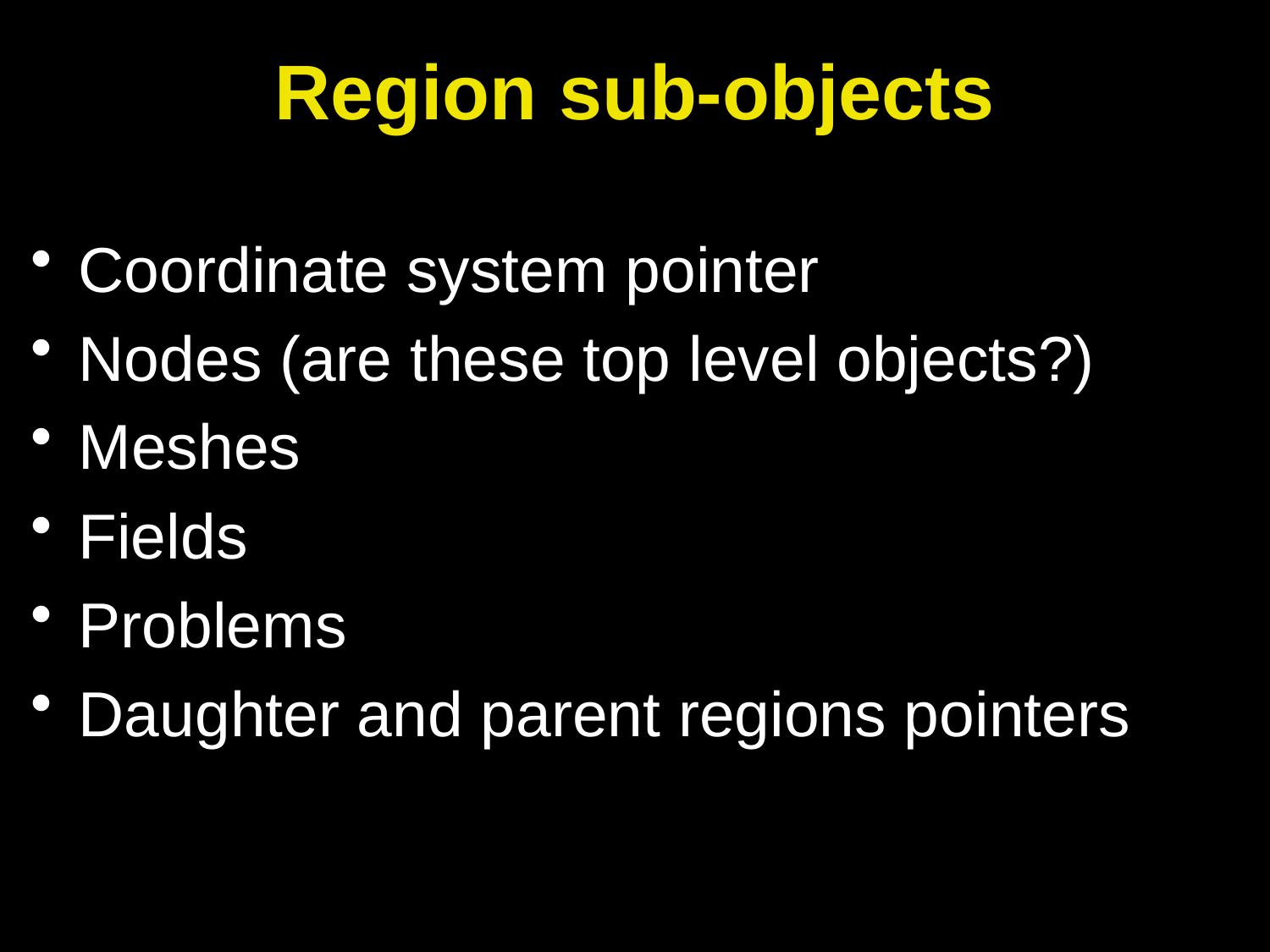

# Region sub-objects
Coordinate system pointer
Nodes (are these top level objects?)
Meshes
Fields
Problems
Daughter and parent regions pointers